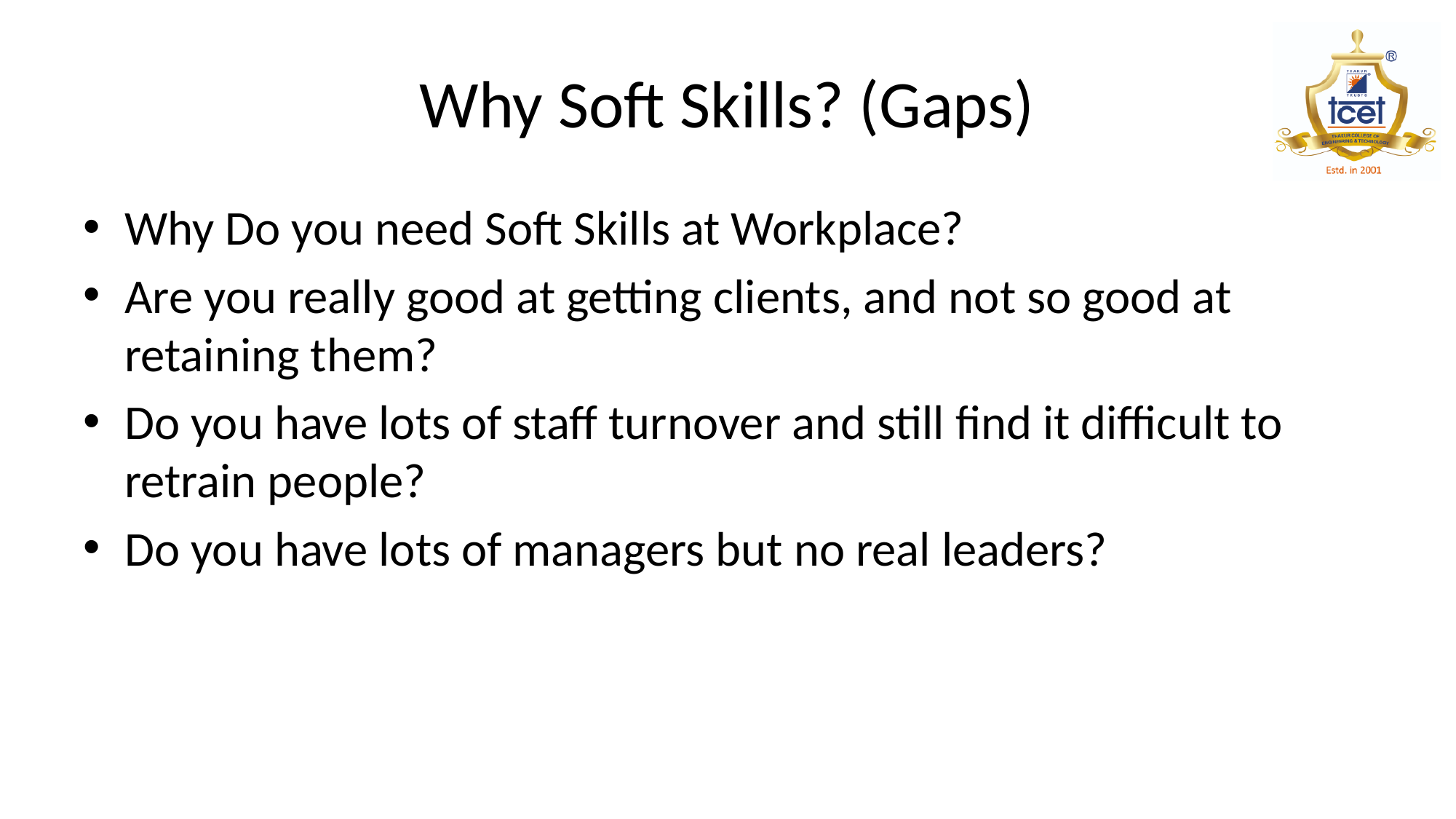

# Why Soft Skills? (Gaps)
Why Do you need Soft Skills at Workplace?
Are you really good at getting clients, and not so good at retaining them?
Do you have lots of staff turnover and still find it difficult to retrain people?
Do you have lots of managers but no real leaders?